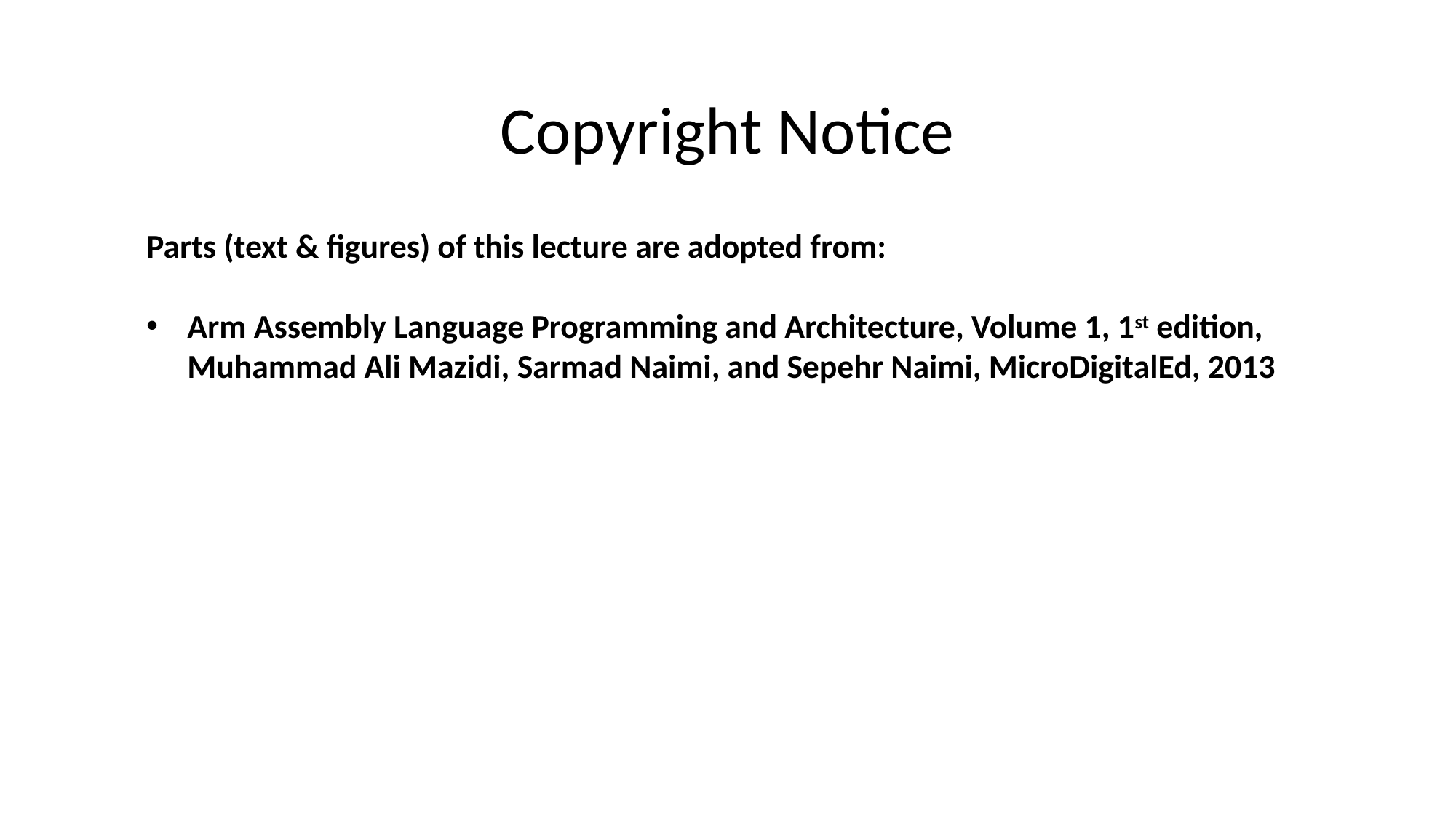

Copyright Notice
Parts (text & figures) of this lecture are adopted from:

Arm Assembly Language Programming and Architecture, Volume 1, 1st edition, Muhammad Ali Mazidi, Sarmad Naimi, and Sepehr Naimi, MicroDigitalEd, 2013

2